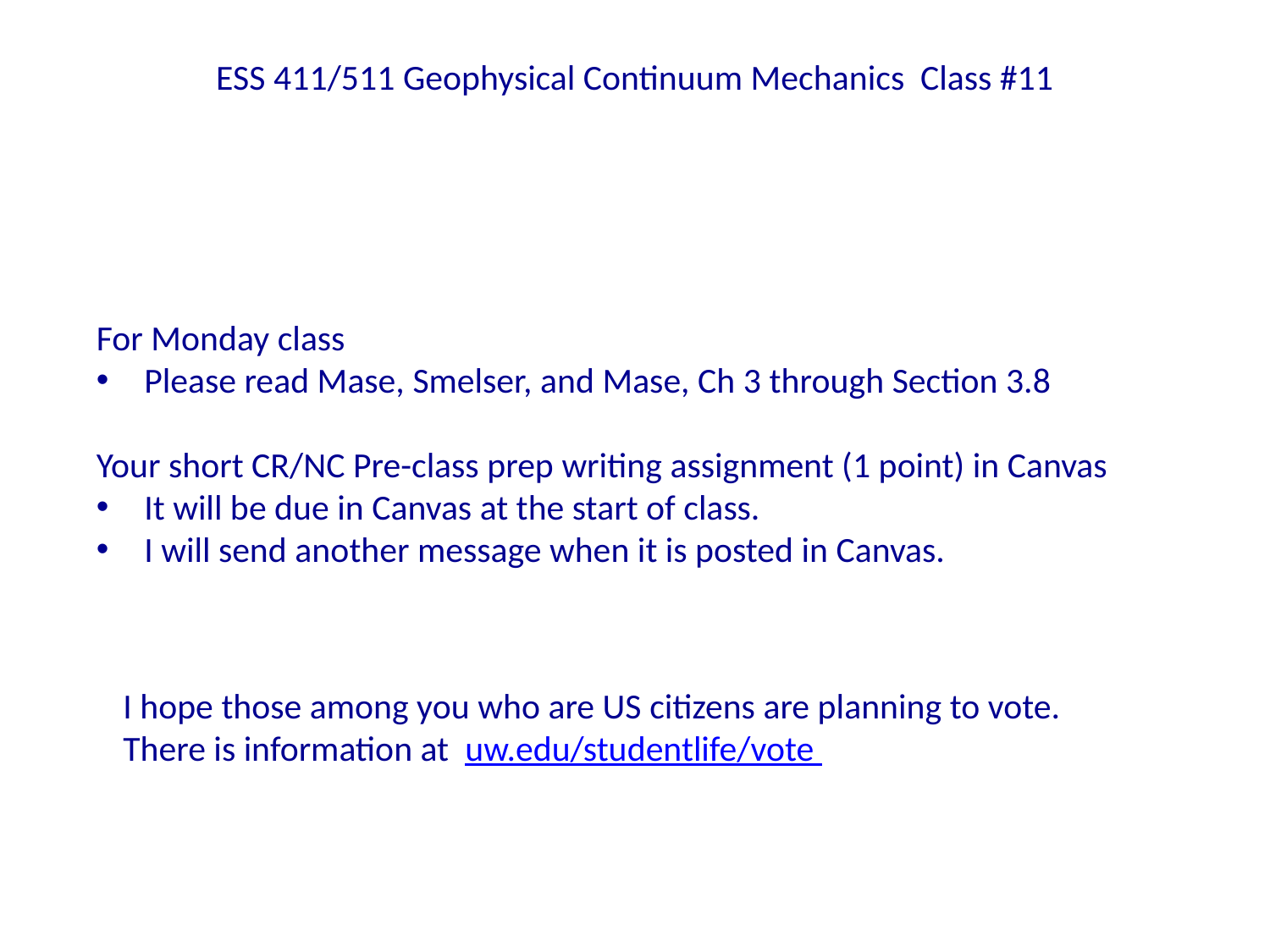

# ESS 411/511 Geophysical Continuum Mechanics  Class #11
For Monday class
Please read Mase, Smelser, and Mase, Ch 3 through Section 3.8

Your short CR/NC Pre-class prep writing assignment (1 point) in Canvas
It will be due in Canvas at the start of class.
I will send another message when it is posted in Canvas.
I hope those among you who are US citizens are planning to vote.
There is information at  uw.edu/studentlife/vote